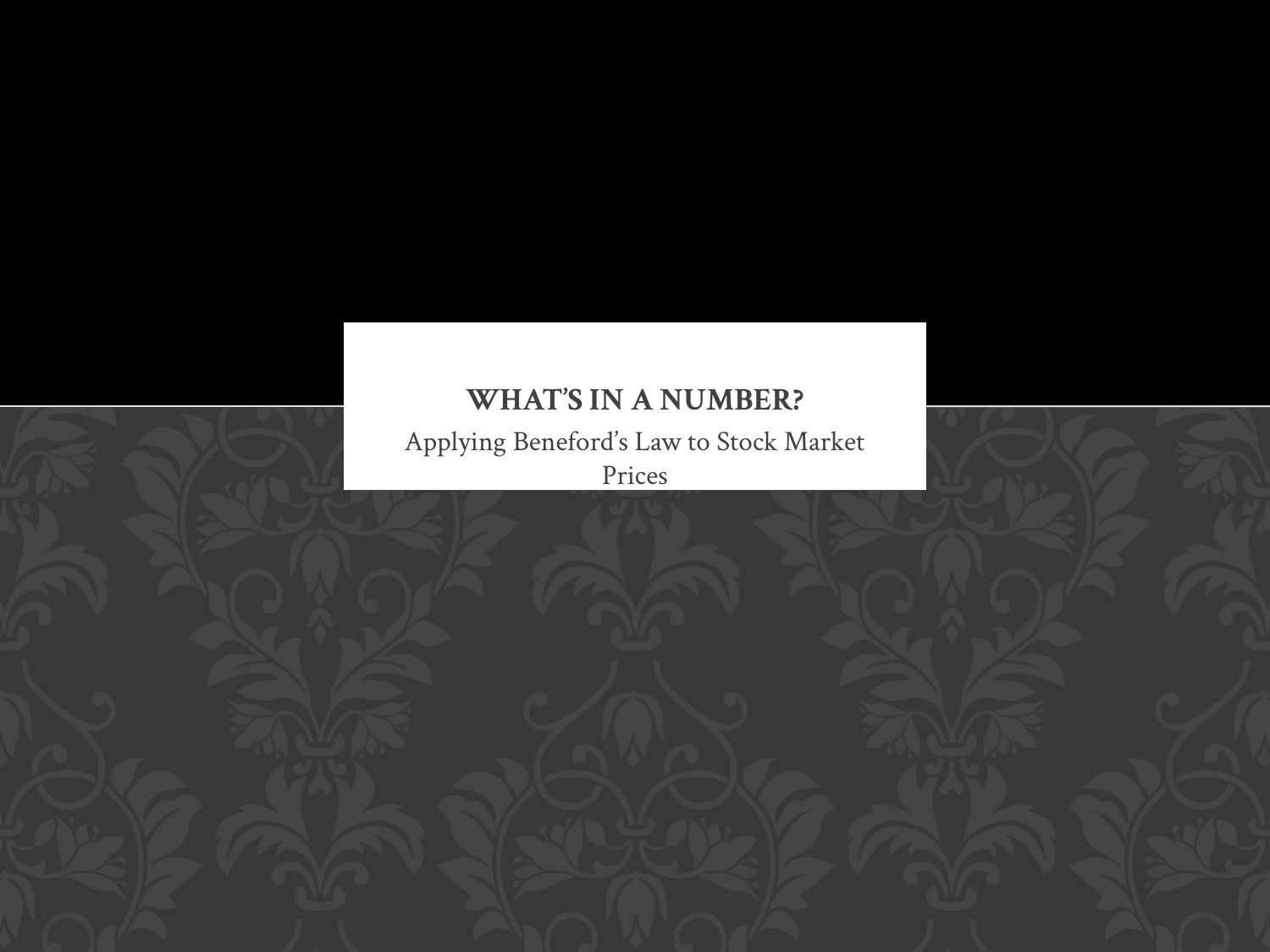

# What’s In a Number?
Applying Beneford’s Law to Stock Market Prices